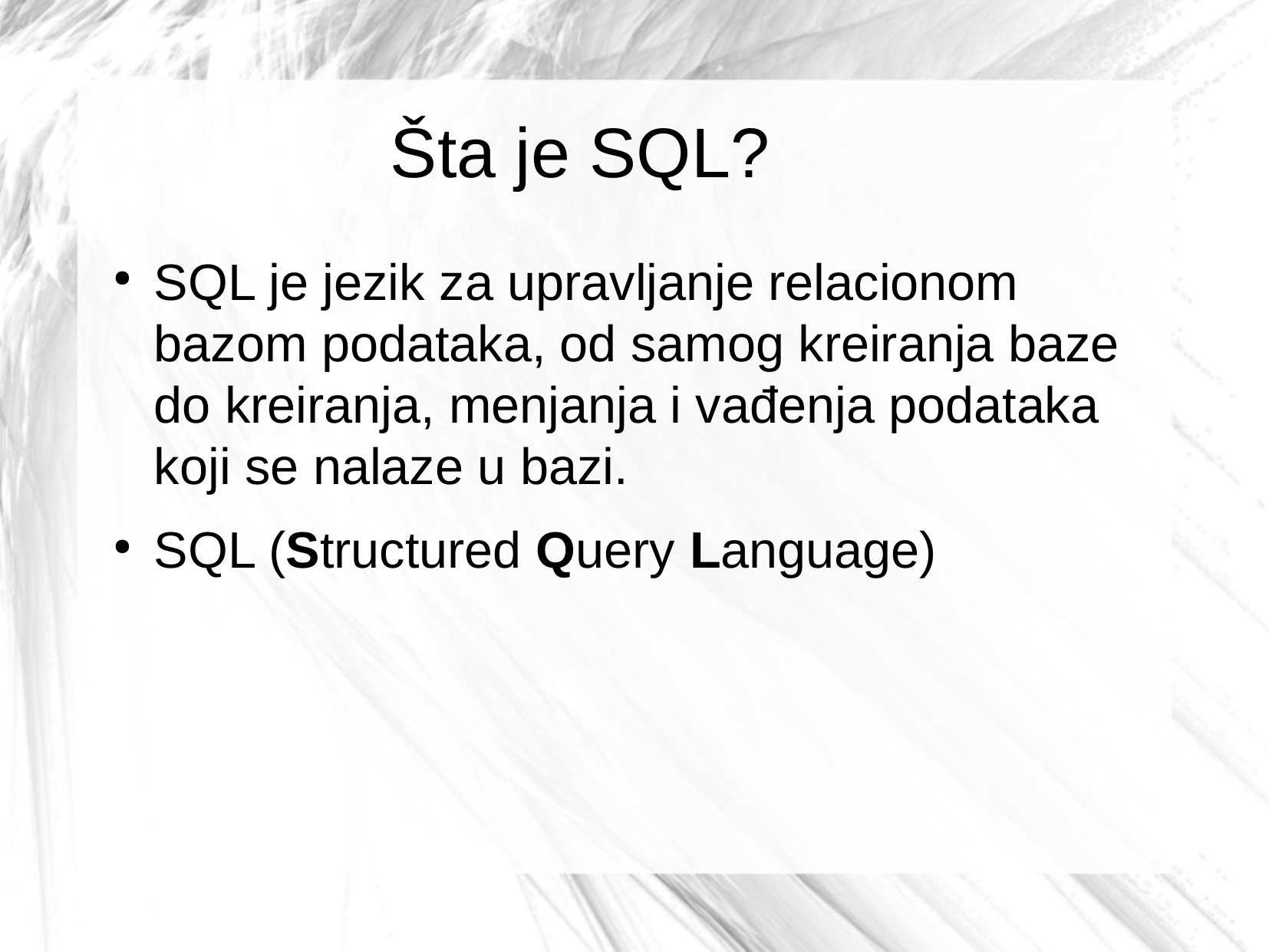

Šta je SQL?
SQL je jezik za upravljanje relacionom bazom podataka, od samog kreiranja baze do kreiranja, menjanja i vađenja podataka koji se nalaze u bazi.
SQL (Structured Query Language)